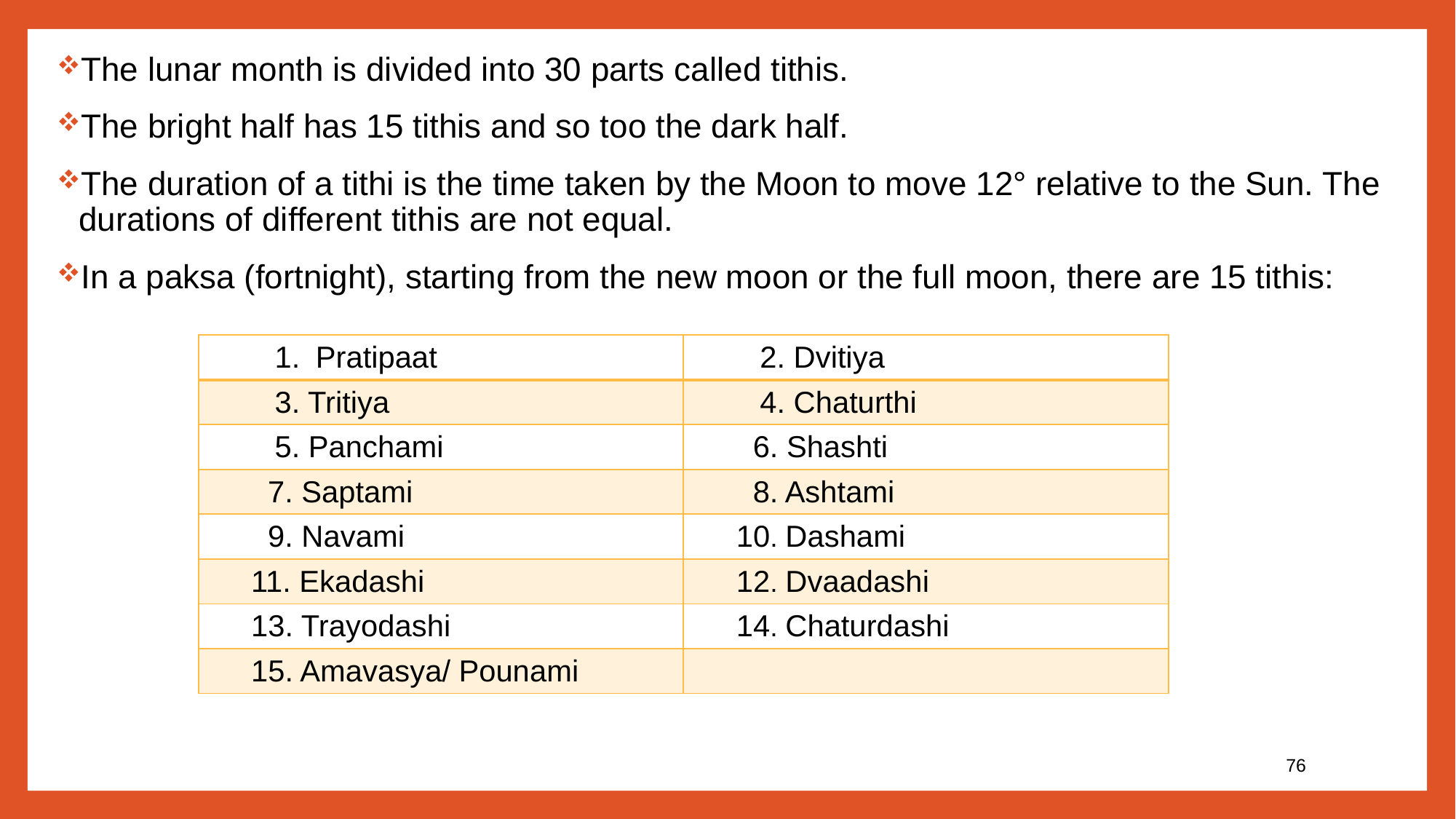

The lunar month is divided into 30 parts called tithis.
The bright half has 15 tithis and so too the dark half.
The duration of a tithi is the time taken by the Moon to move 12° relative to the Sun. The durations of different tithis are not equal.
In a paksa (fortnight), starting from the new moon or the full moon, there are 15 tithis:
| Pratipaat | 2. Dvitiya |
| --- | --- |
| 3. Tritiya | 4. Chaturthi |
| 5. Panchami | 6. Shashti |
| 7. Saptami | 8. Ashtami |
| 9. Navami | 10. Dashami |
| 11. Ekadashi | 12. Dvaadashi |
| 13. Trayodashi | 14. Chaturdashi |
| 15. Amavasya/ Pounami |  |
76